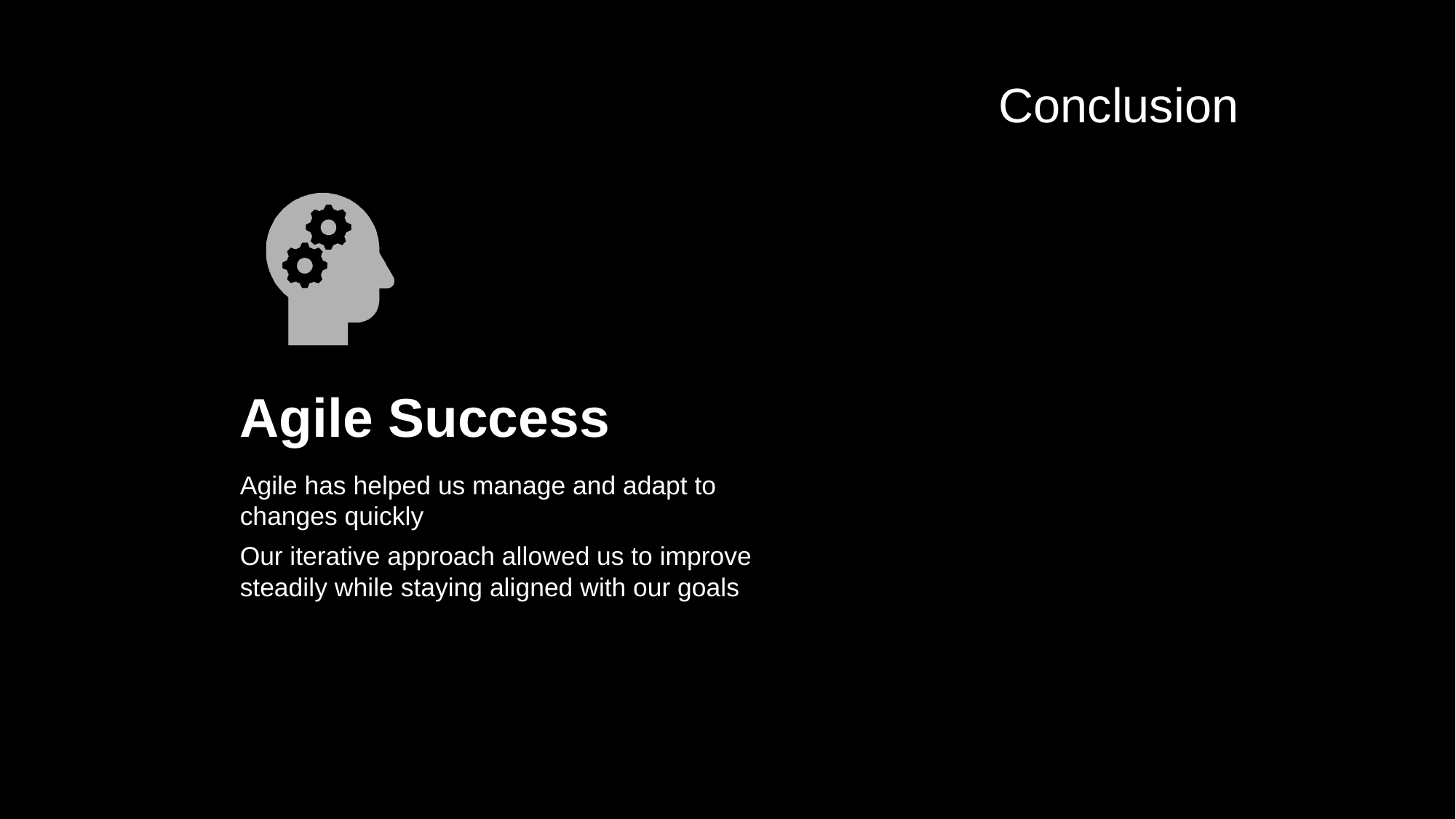

# Conclusion
Agile Success
Agile has helped us manage and adapt to changes quickly
Our iterative approach allowed us to improve steadily while staying aligned with our goals